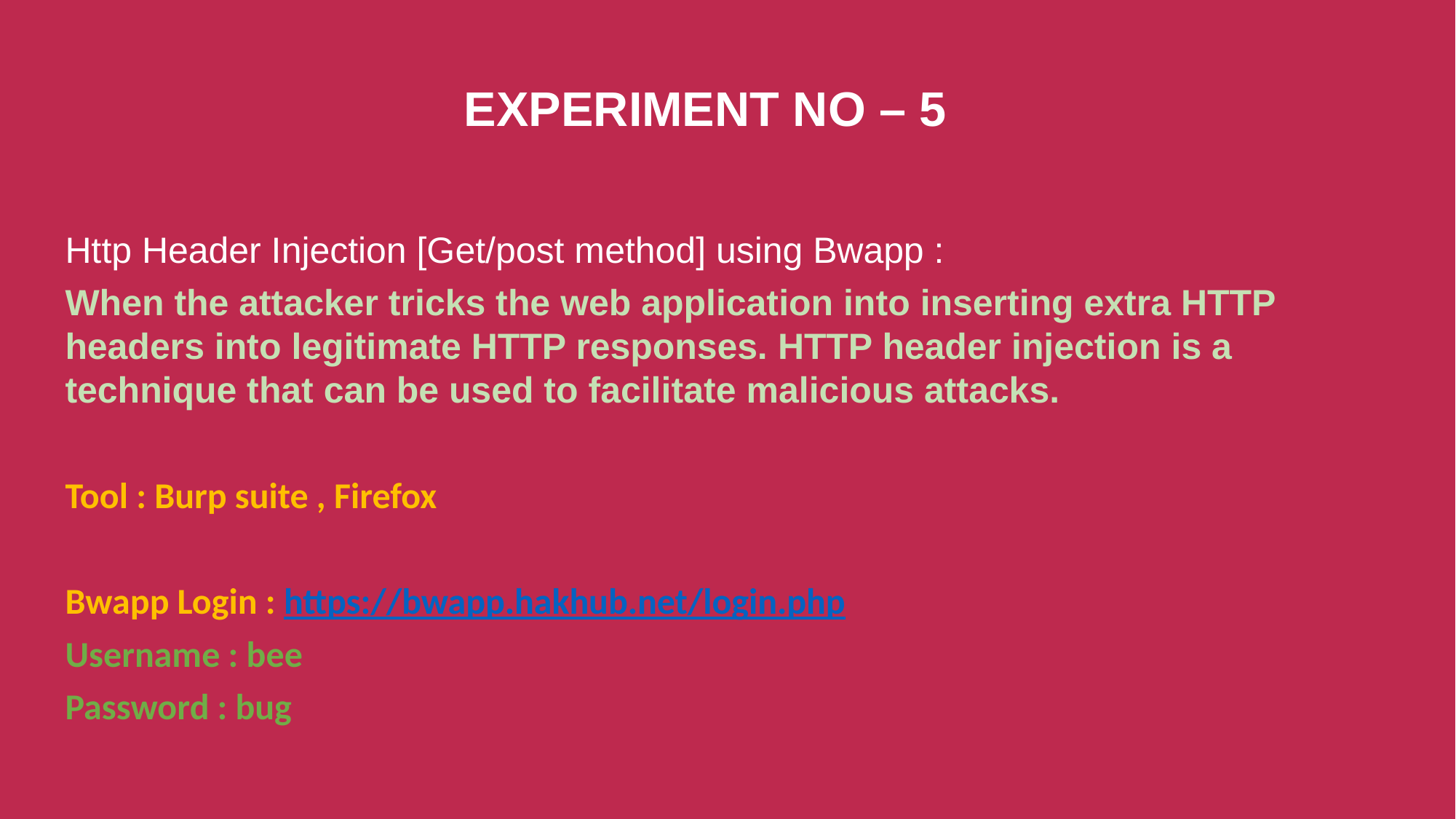

EXPERIMENT NO – 5

Http Header Injection [Get/post method] using Bwapp :
When the attacker tricks the web application into inserting extra HTTP headers into legitimate HTTP responses. HTTP header injection is a technique that can be used to facilitate malicious attacks.

Tool : Burp suite , Firefox

Bwapp Login : https://bwapp.hakhub.net/login.php
Username : bee
Password : bug